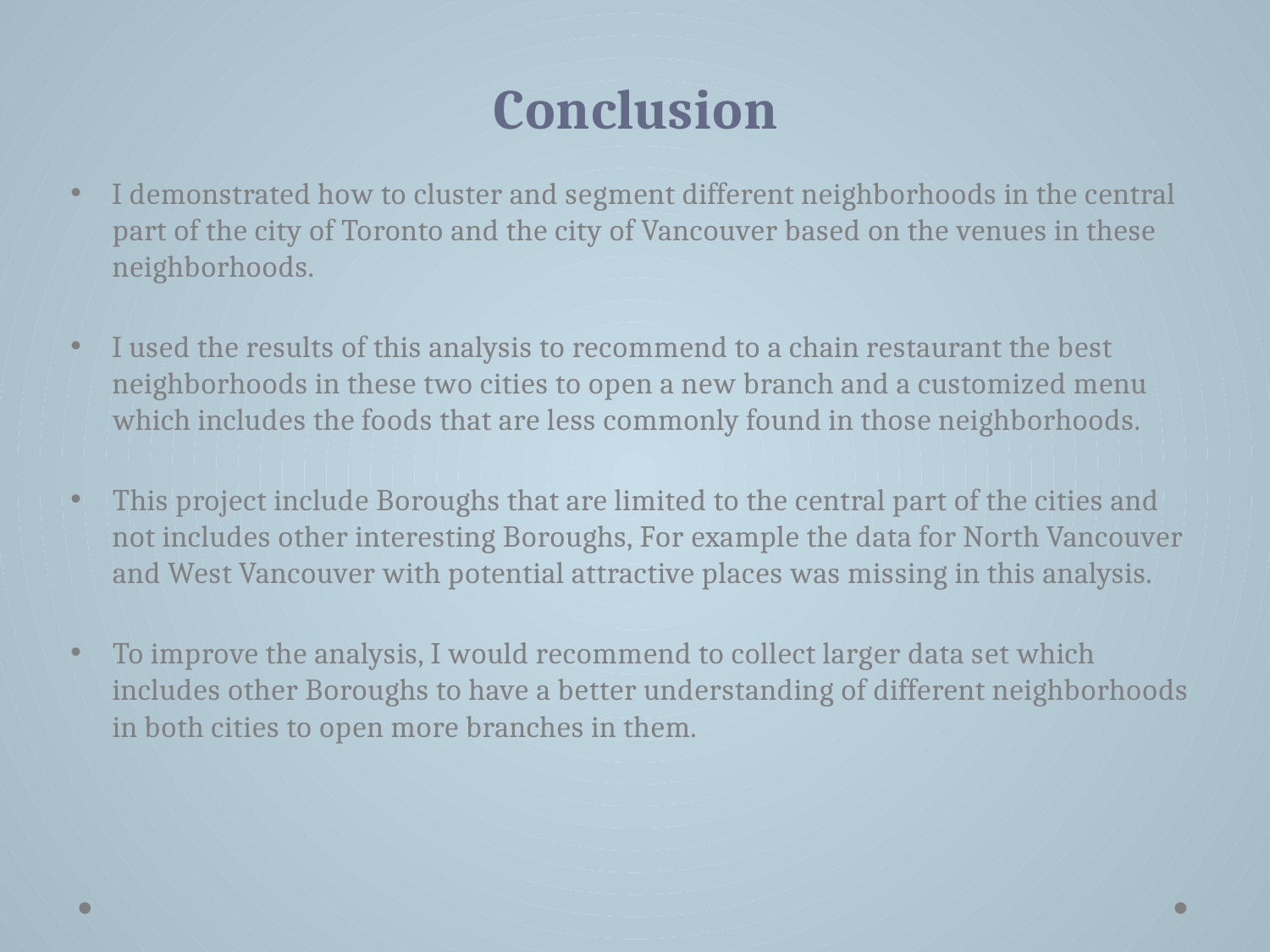

# Conclusion
I demonstrated how to cluster and segment different neighborhoods in the central part of the city of Toronto and the city of Vancouver based on the venues in these neighborhoods.

I used the results of this analysis to recommend to a chain restaurant the best neighborhoods in these two cities to open a new branch and a customized menu which includes the foods that are less commonly found in those neighborhoods.

This project include Boroughs that are limited to the central part of the cities and not includes other interesting Boroughs, For example the data for North Vancouver and West Vancouver with potential attractive places was missing in this analysis.

To improve the analysis, I would recommend to collect larger data set which includes other Boroughs to have a better understanding of different neighborhoods in both cities to open more branches in them.